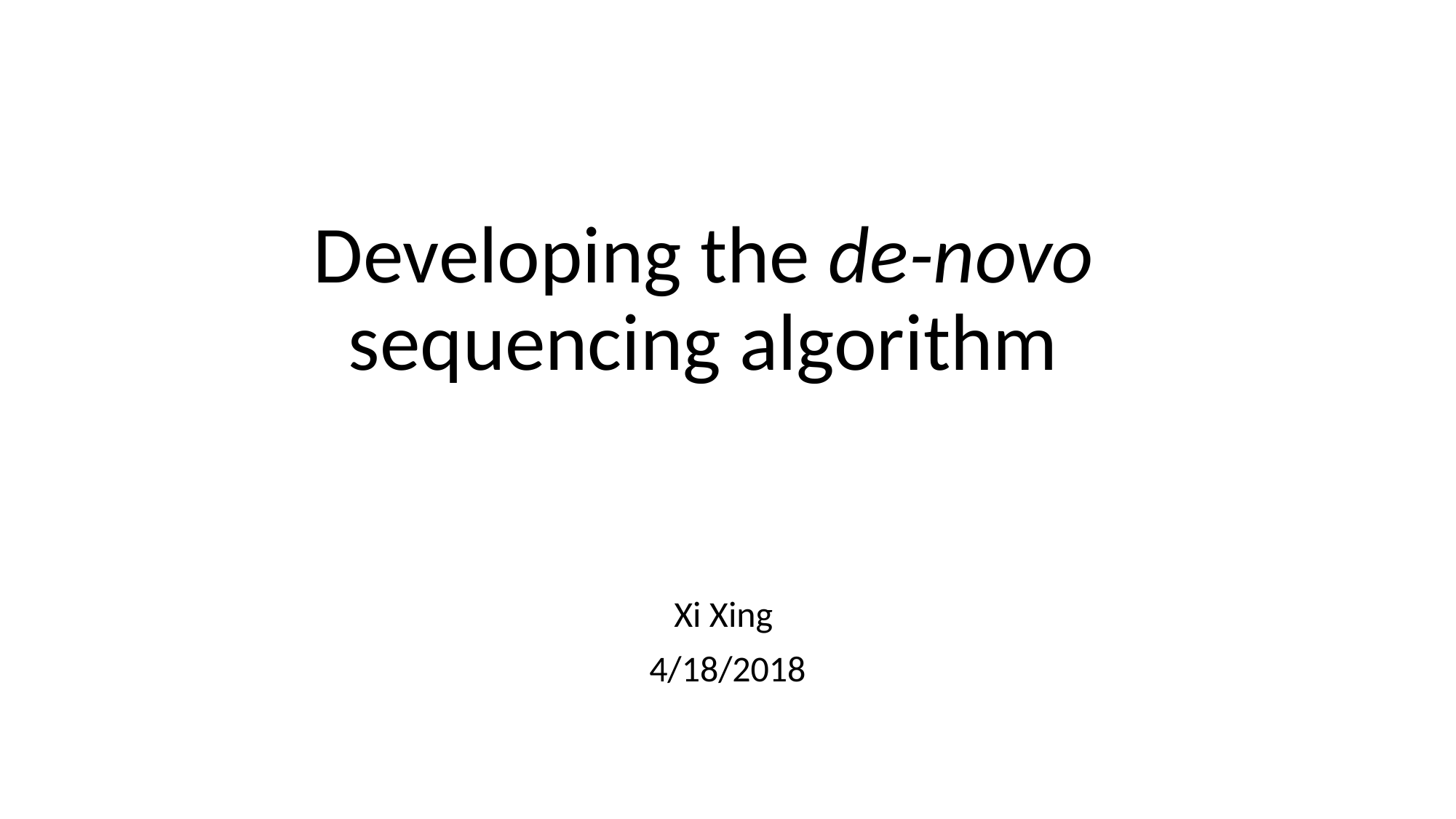

# Developing the de-novo sequencing algorithm

Xi Xing
4/18/2018